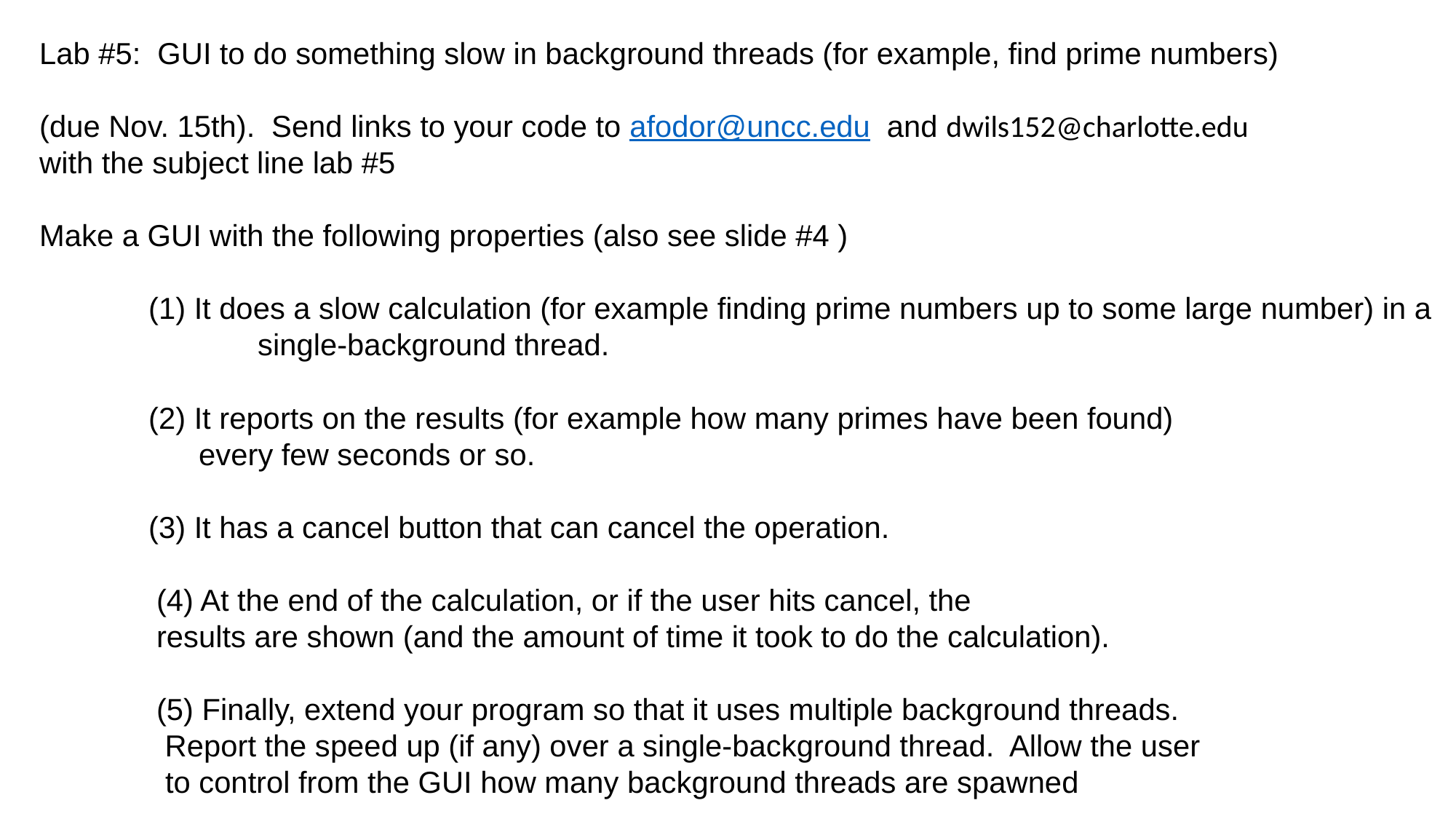

Lab #5:  GUI to do something slow in background threads (for example, find prime numbers)

(due Nov. 15th).  Send links to your code to afodor@uncc.edu  and dwils152@charlotte.edu
with the subject line lab #5

Make a GUI with the following properties (also see slide #4 )

	(1) It does a slow calculation (for example finding prime numbers up to some large number) in a
		single-background thread.

	(2) It reports on the results (for example how many primes have been found)
	      every few seconds or so.

	(3) It has a cancel button that can cancel the operation.

              (4) At the end of the calculation, or if the user hits cancel, the
              results are shown (and the amount of time it took to do the calculation).

              (5) Finally, extend your program so that it uses multiple background threads.
               Report the speed up (if any) over a single-background thread.  Allow the user
	  to control from the GUI how many background threads are spawned